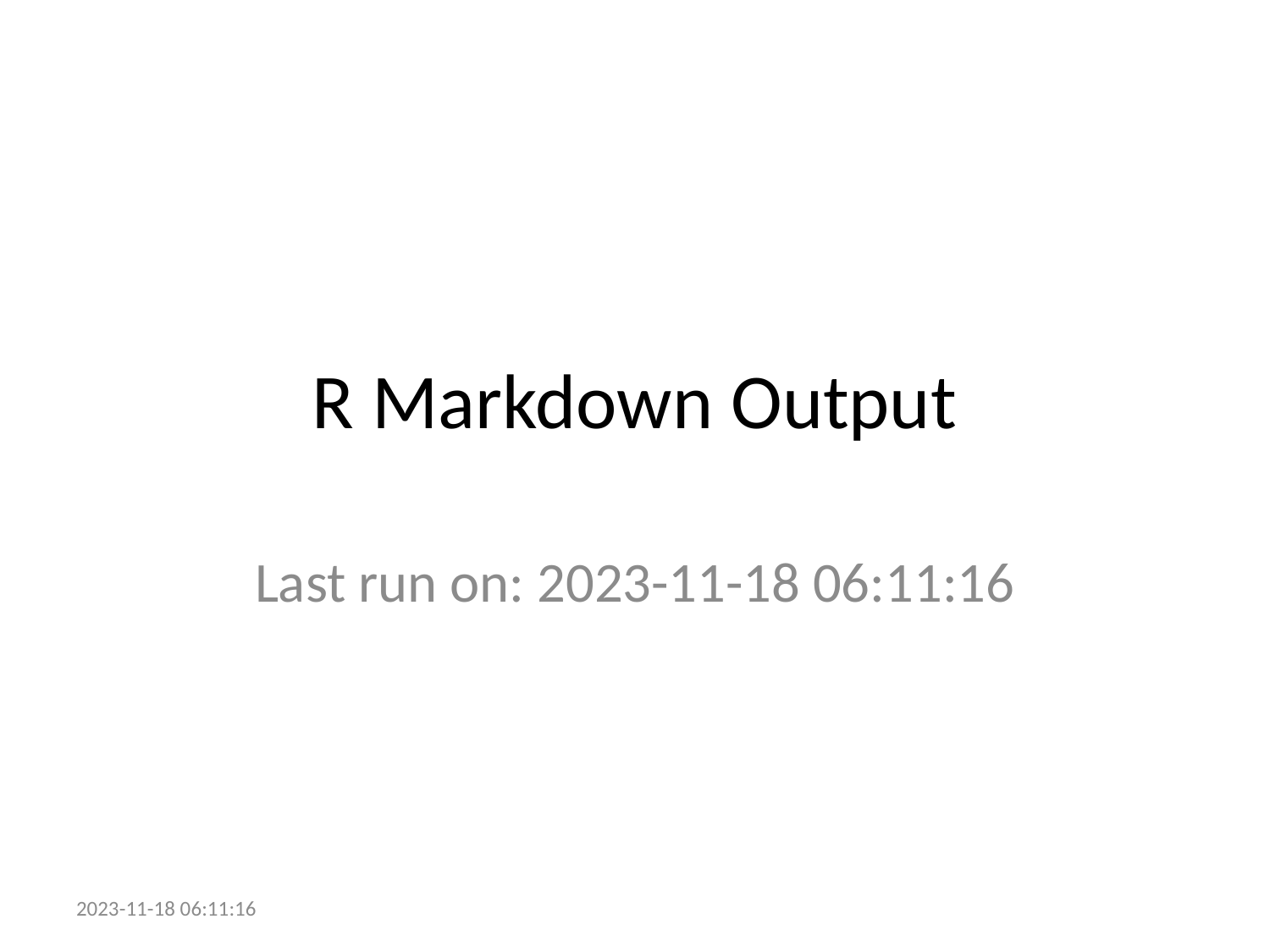

# R Markdown Output
Last run on: 2023-11-18 06:11:16
2023-11-18 06:11:16